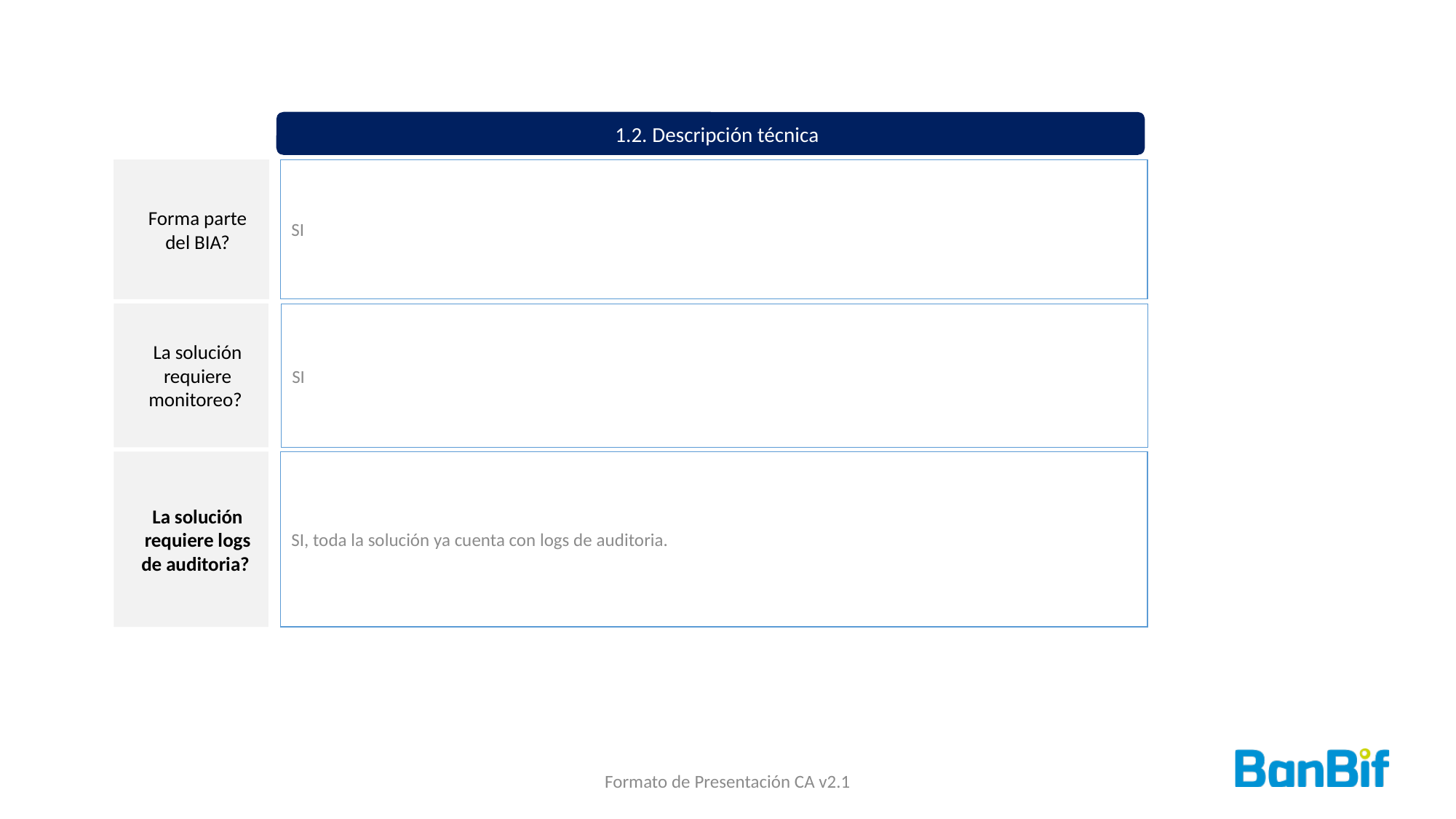

1.2. Descripción técnica
SI
Forma parte del BIA?
La solución requiere monitoreo?
SI
La solución requiere logs de auditoria?
SI, toda la solución ya cuenta con logs de auditoria.

Formato de Presentación CA v2.1